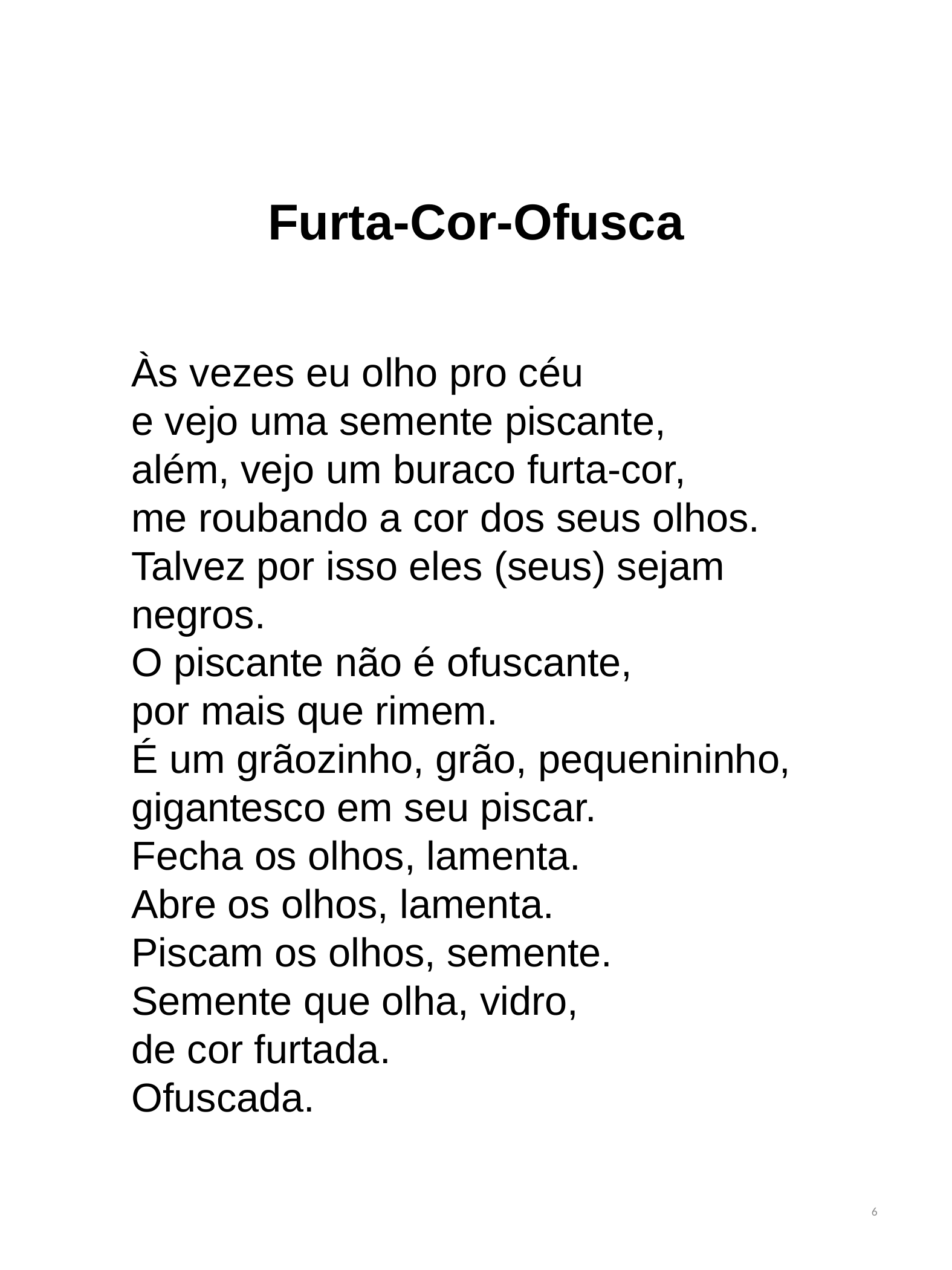

Furta-Cor-Ofusca
Às vezes eu olho pro céu
e vejo uma semente piscante,
além, vejo um buraco furta-cor,
me roubando a cor dos seus olhos.
Talvez por isso eles (seus) sejam negros.
O piscante não é ofuscante,
por mais que rimem.
É um grãozinho, grão, pequenininho,
gigantesco em seu piscar.
Fecha os olhos, lamenta.
Abre os olhos, lamenta.
Piscam os olhos, semente.
Semente que olha, vidro,
de cor furtada.
Ofuscada.
6